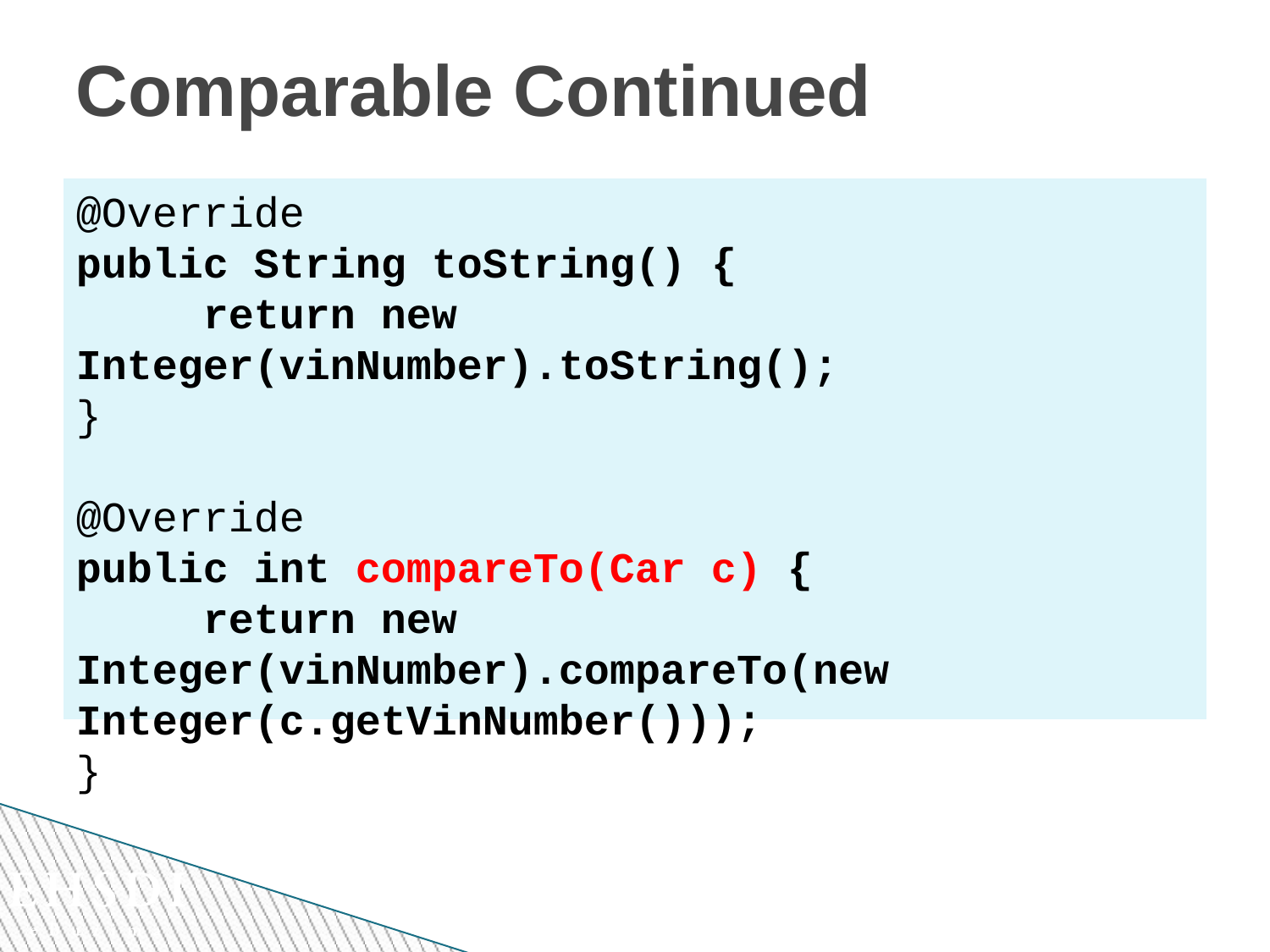

Comparable Continued
@Override
public String toString() {
	return new Integer(vinNumber).toString();
}

@Override
public int compareTo(Car c) {
	return new Integer(vinNumber).compareTo(new Integer(c.getVinNumber()));
}